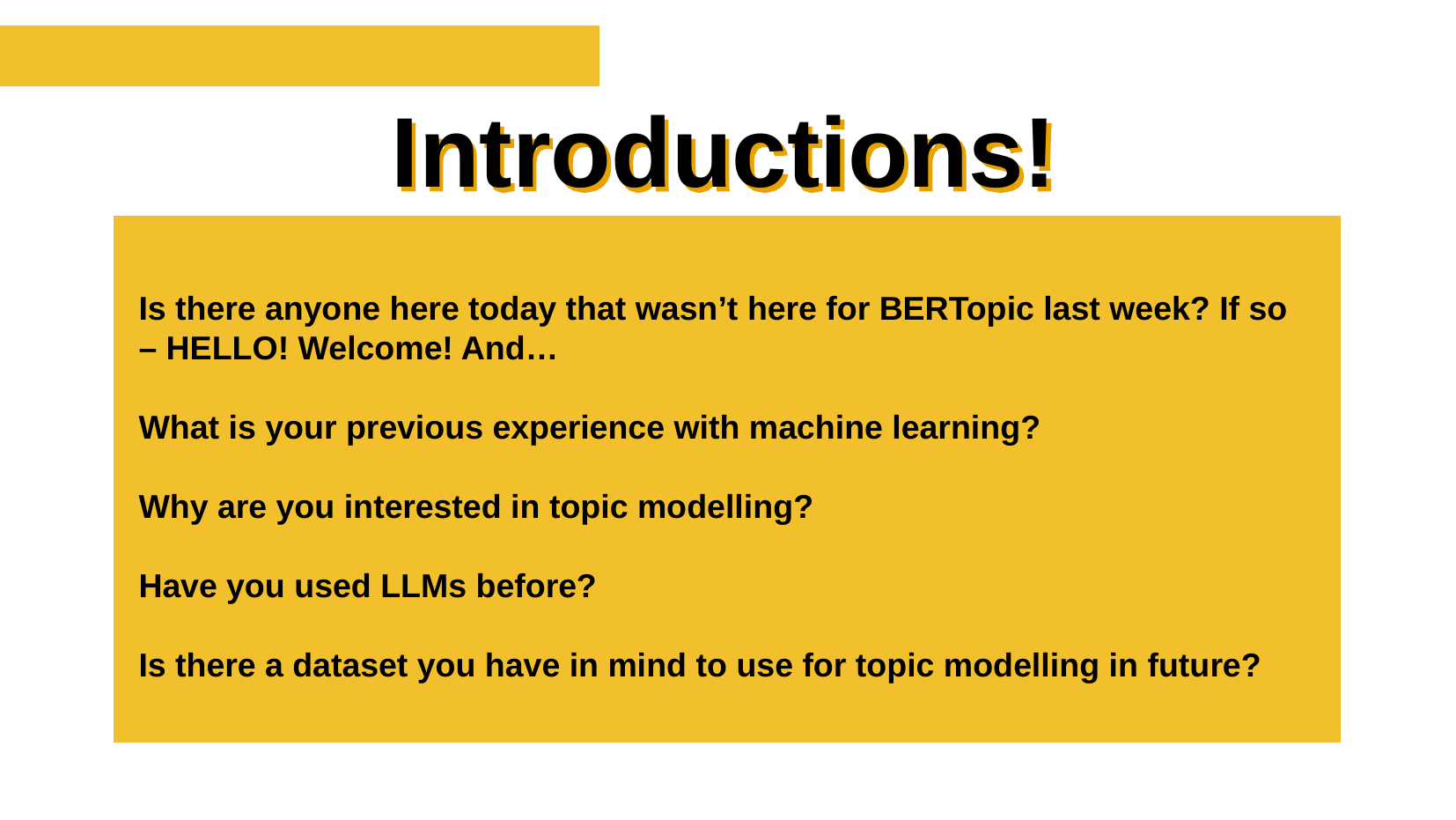

Introductions!
Is there anyone here today that wasn’t here for BERTopic last week? If so – HELLO! Welcome! And…
What is your previous experience with machine learning?
Why are you interested in topic modelling?
Have you used LLMs before?
Is there a dataset you have in mind to use for topic modelling in future?